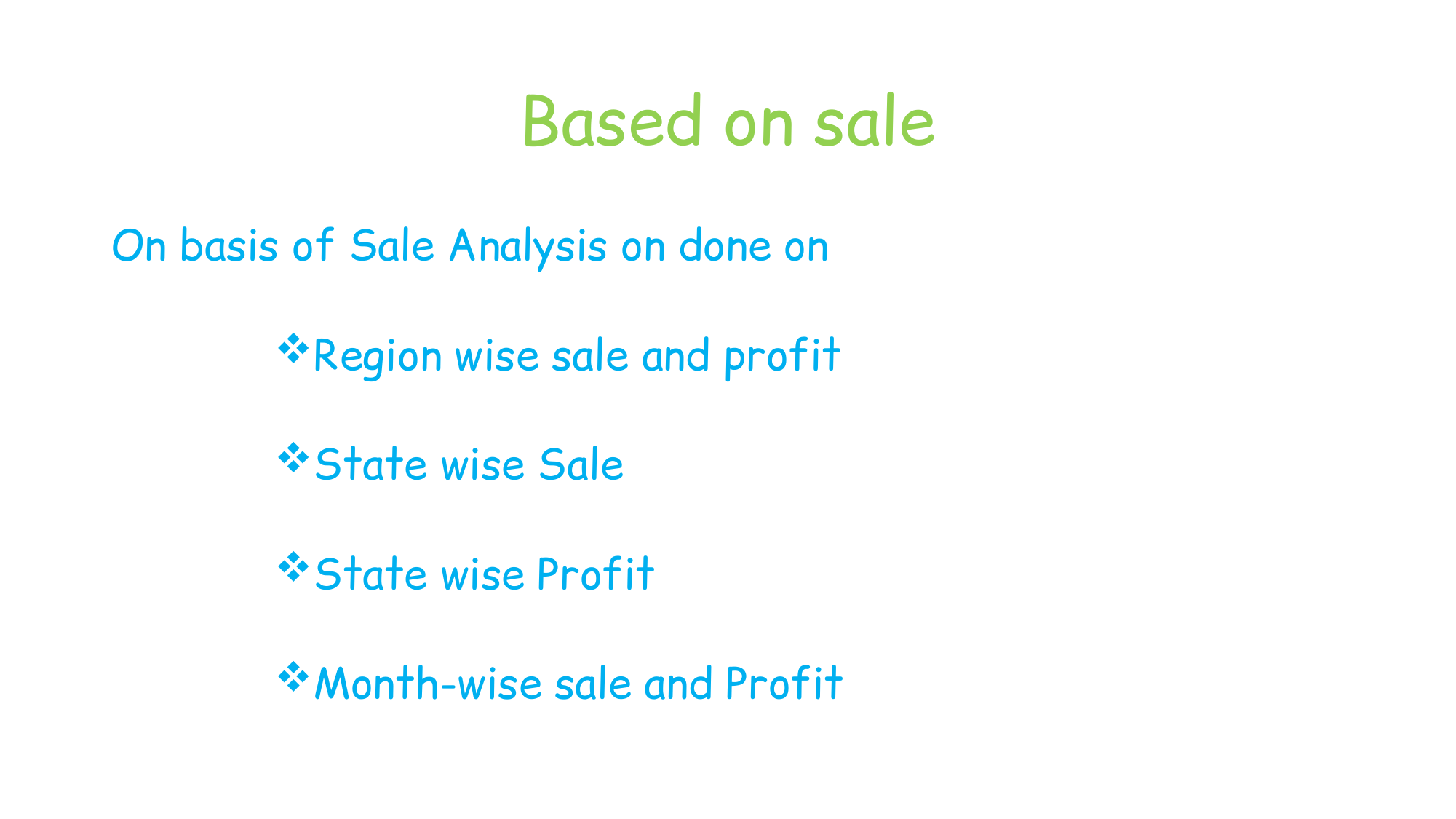

# Based on sale
On basis of Sale Analysis on done on
Region wise sale and profit
State wise Sale
State wise Profit
Month-wise sale and Profit